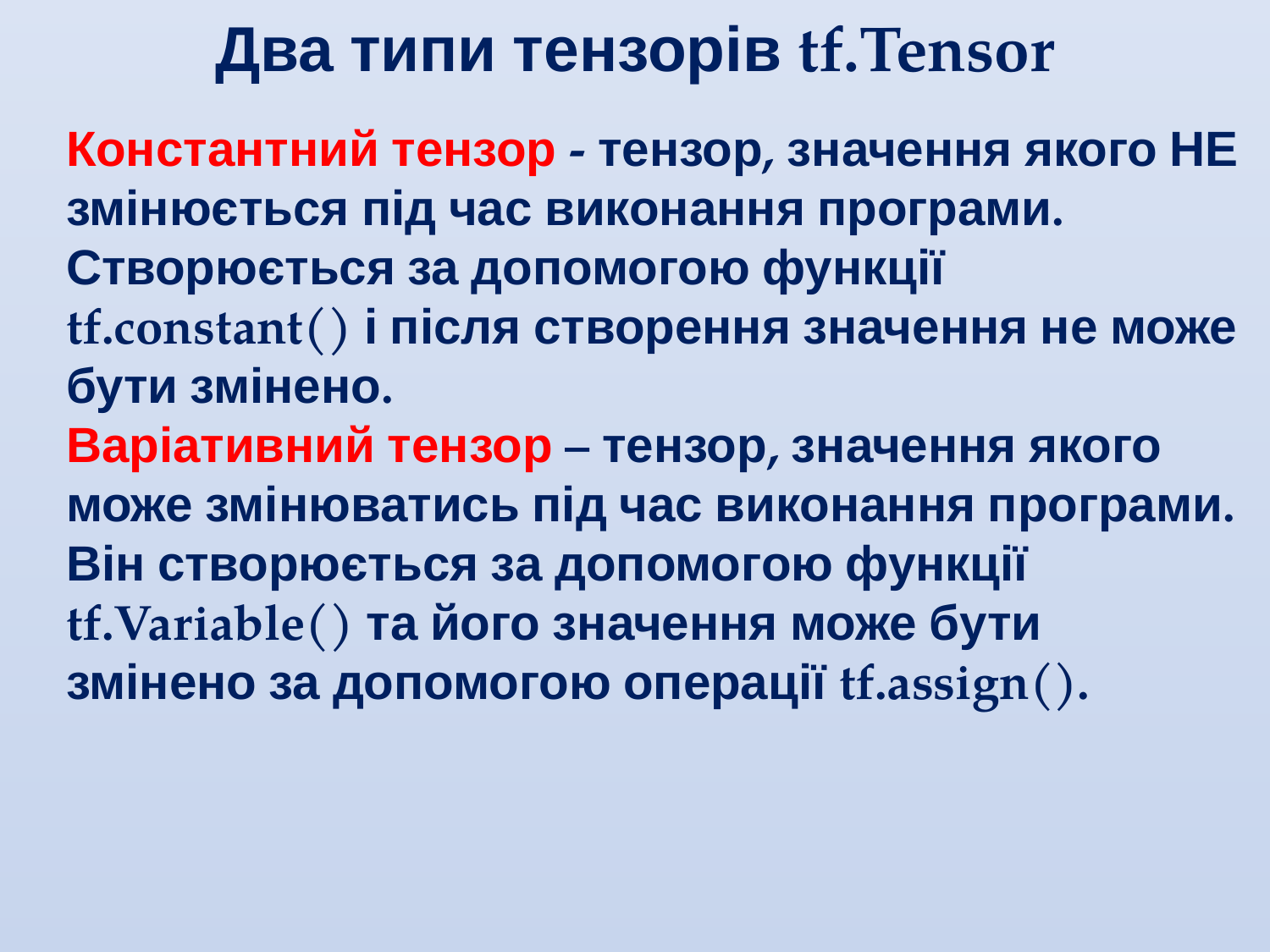

Два типи тензорів tf.Tensor
Константний тензор - тензор, значення якого НЕ змінюється під час виконання програми.
Створюється за допомогою функції tf.constant() і після створення значення не може бути змінено.
Варіативний тензор – тензор, значення якого може змінюватись під час виконання програми. Він створюється за допомогою функції tf.Variable() та його значення може бути змінено за допомогою операції tf.assign().